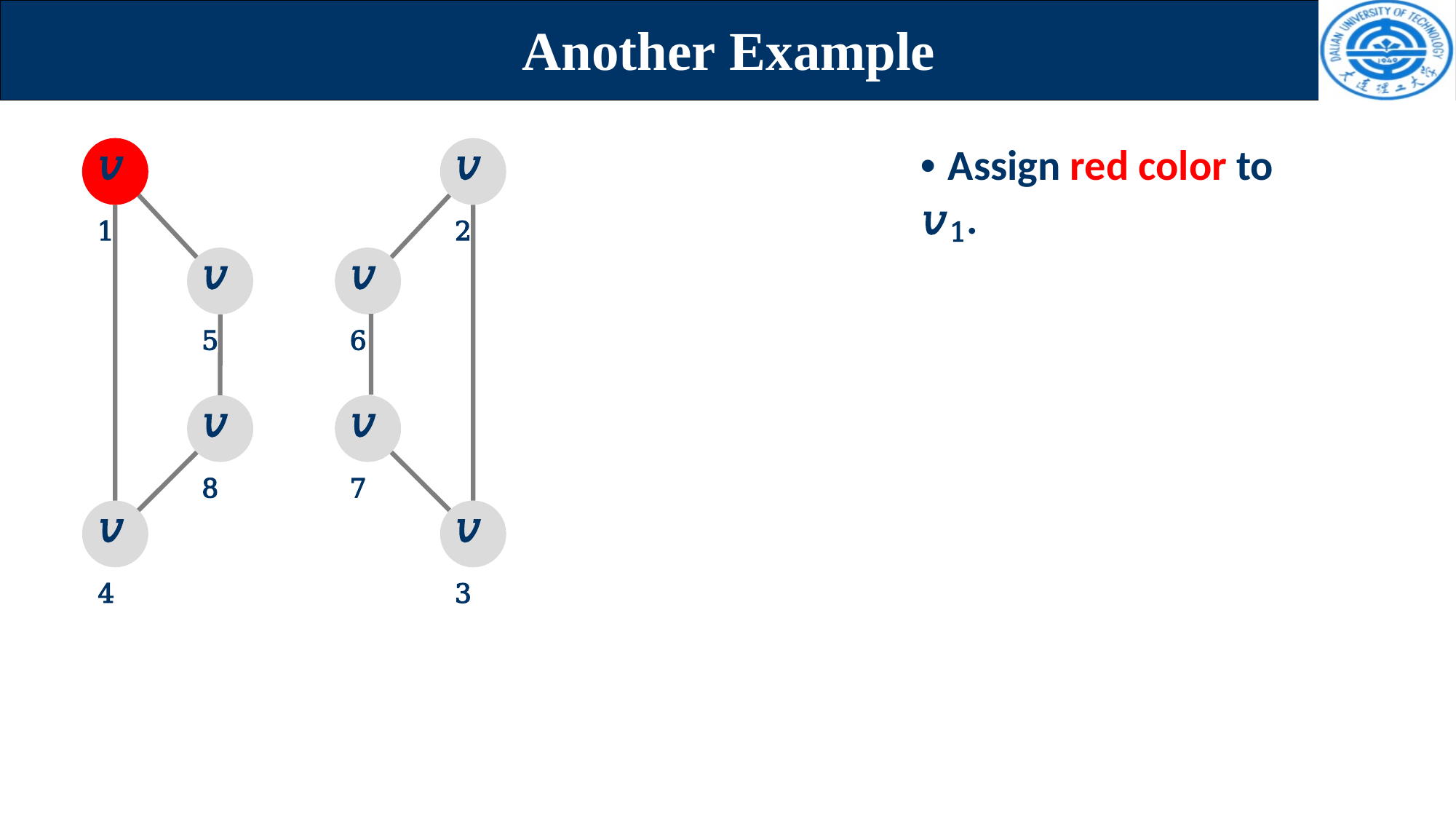

# Another Example
𝑣2
𝑣1
• Assign red color to 𝑣1.

𝑣5
𝑣6

𝑣8
𝑣7

𝑣4
𝑣3